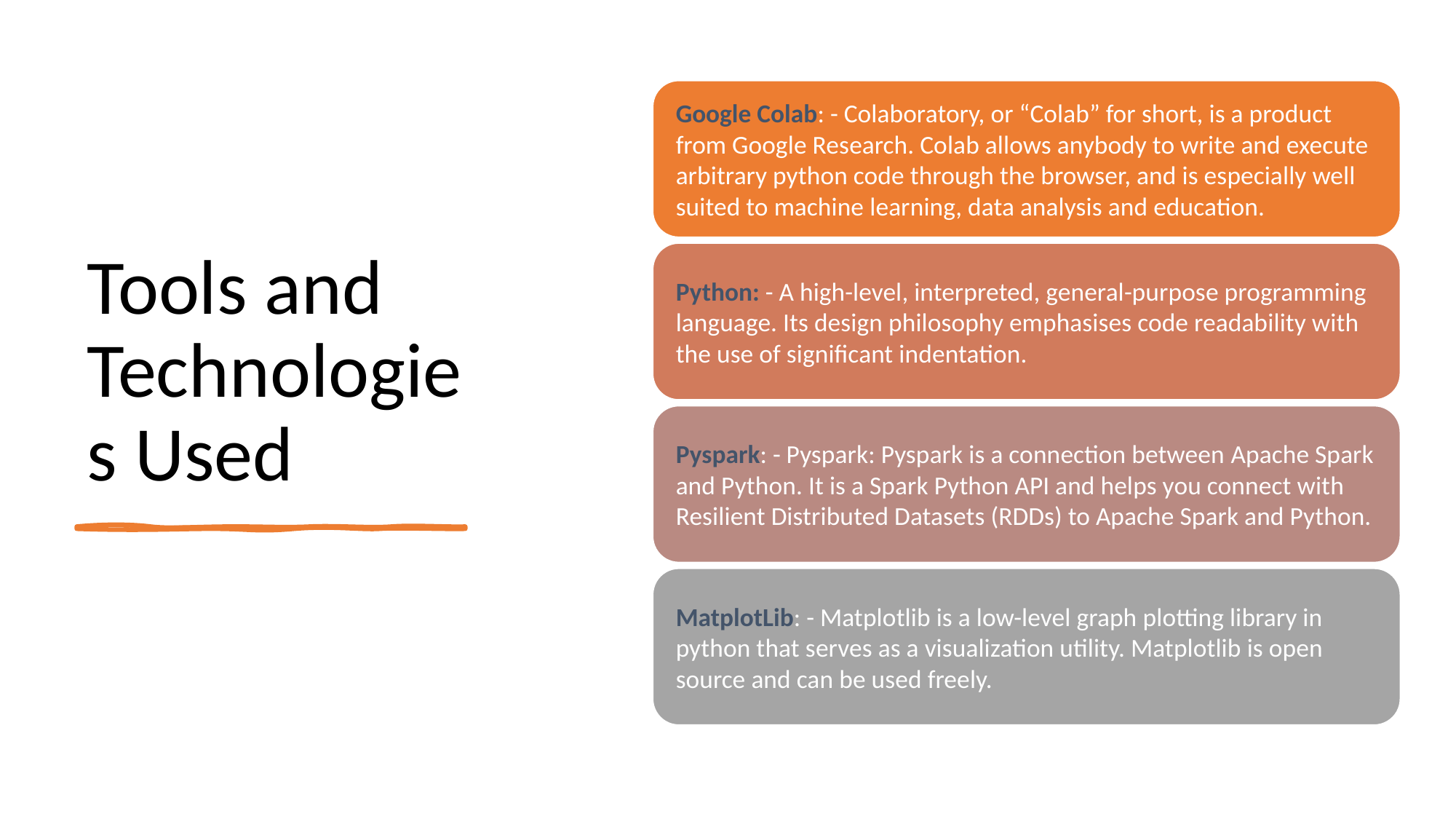

Google Colab: - Colaboratory, or “Colab” for short, is a product from Google Research. Colab allows anybody to write and execute arbitrary python code through the browser, and is especially well suited to machine learning, data analysis and education.
Python: - A high-level, interpreted, general-purpose programming language. Its design philosophy emphasises code readability with the use of significant indentation.
Pyspark: - Pyspark: Pyspark is a connection between Apache Spark and Python. It is a Spark Python API and helps you connect with Resilient Distributed Datasets (RDDs) to Apache Spark and Python.
MatplotLib: - Matplotlib is a low-level graph plotting library in python that serves as a visualization utility. Matplotlib is open source and can be used freely.
# Tools and Technologies Used